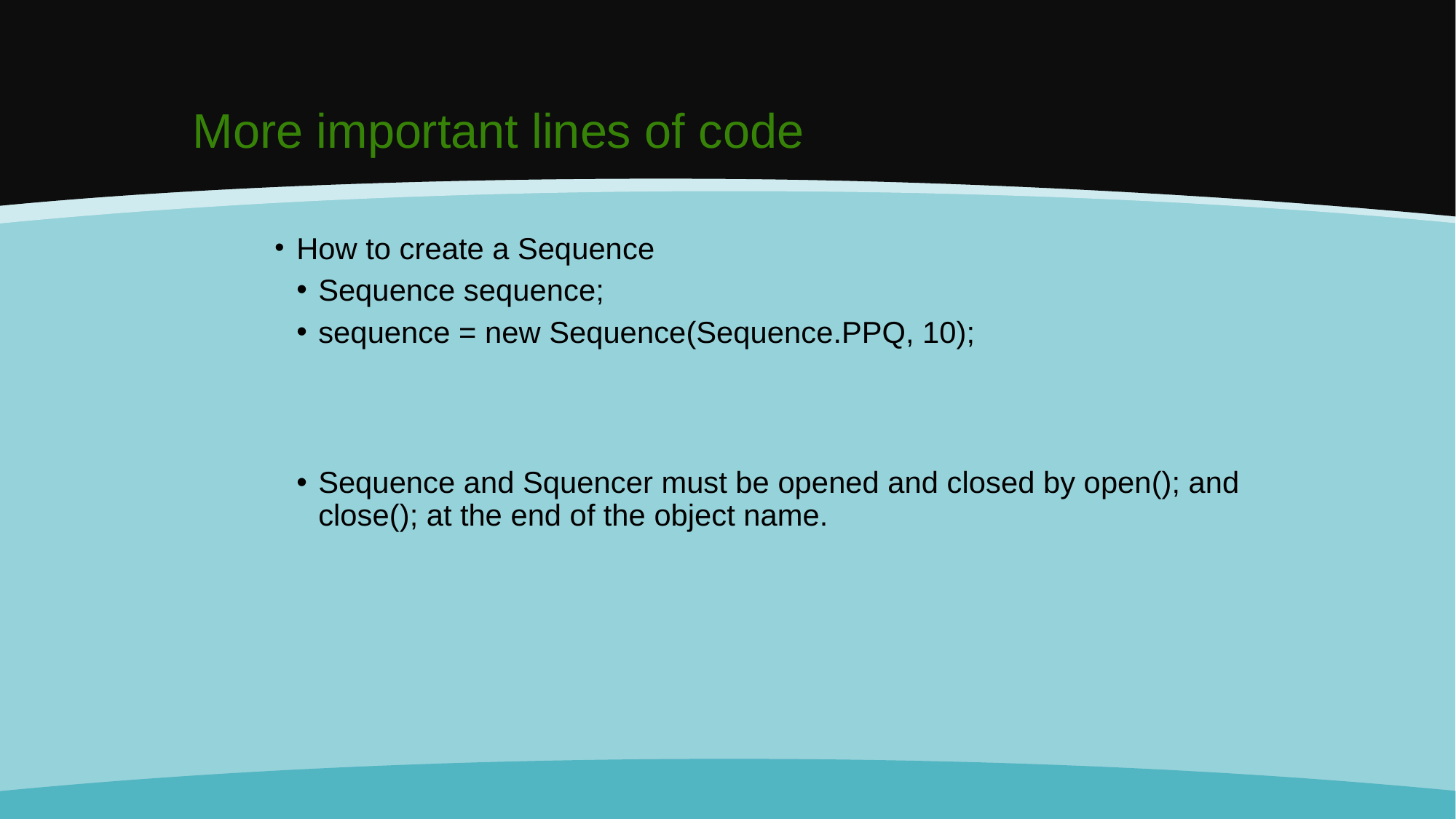

# More important lines of code
How to create a Sequence
Sequence sequence;
sequence = new Sequence(Sequence.PPQ, 10);

Sequence and Squencer must be opened and closed by open(); and close(); at the end of the object name.